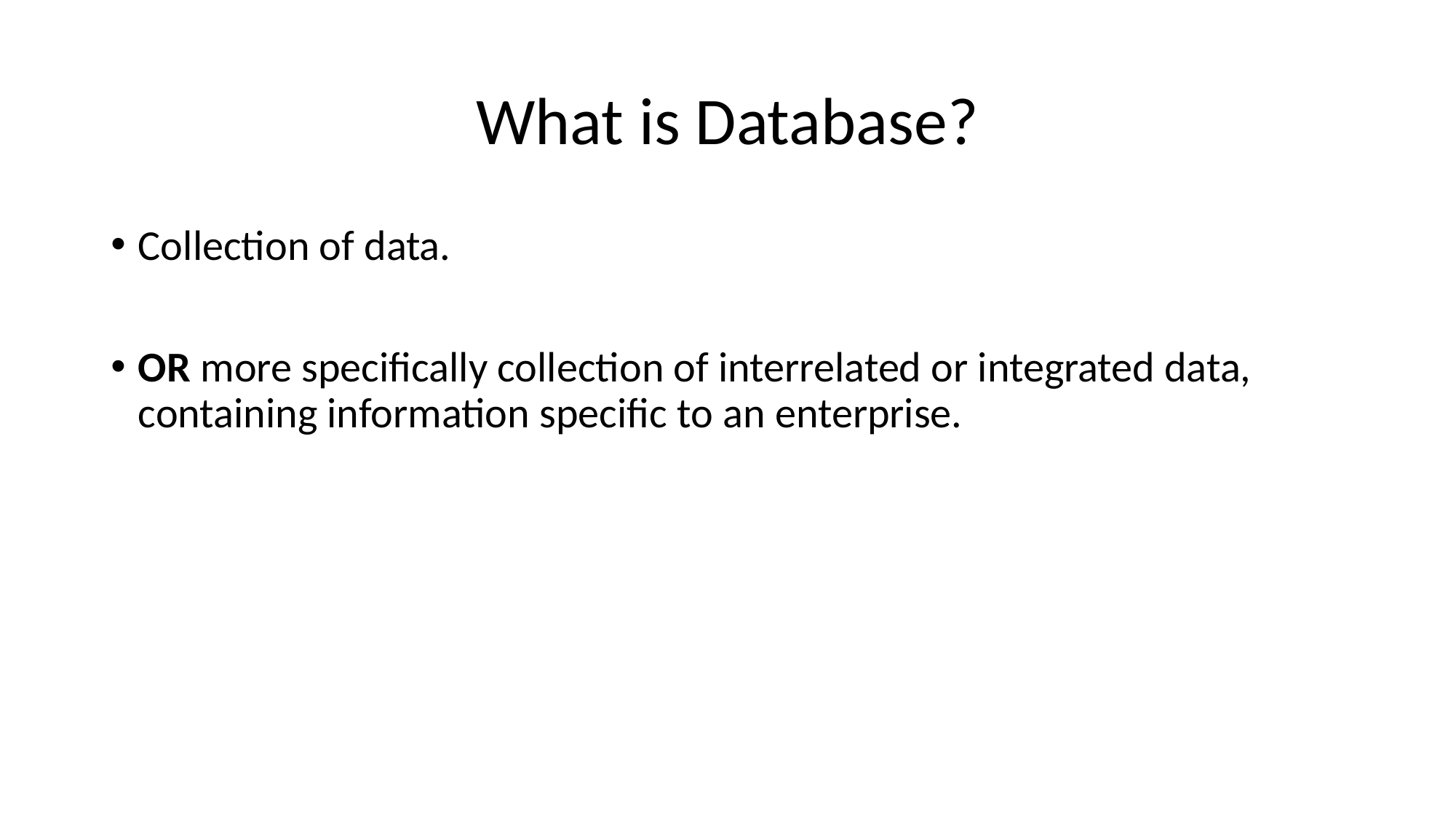

# What is Database?
Collection of data.

OR more specifically collection of interrelated or integrated data, containing information specific to an enterprise.